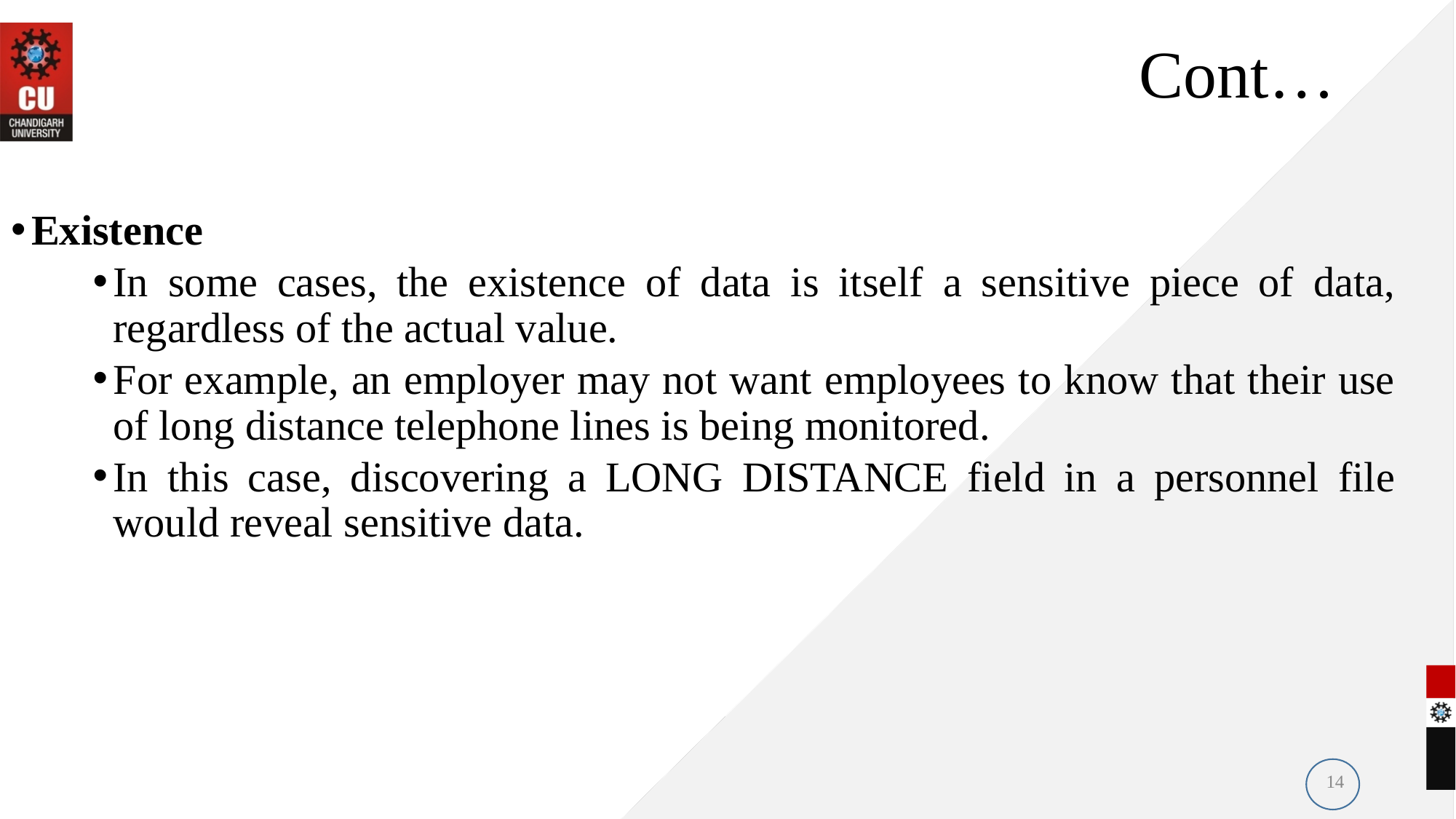

# Cont…
Existence
In some cases, the existence of data is itself a sensitive piece of data, regardless of the actual value.
For example, an employer may not want employees to know that their use of long distance telephone lines is being monitored.
In this case, discovering a LONG DISTANCE field in a personnel file would reveal sensitive data.

14